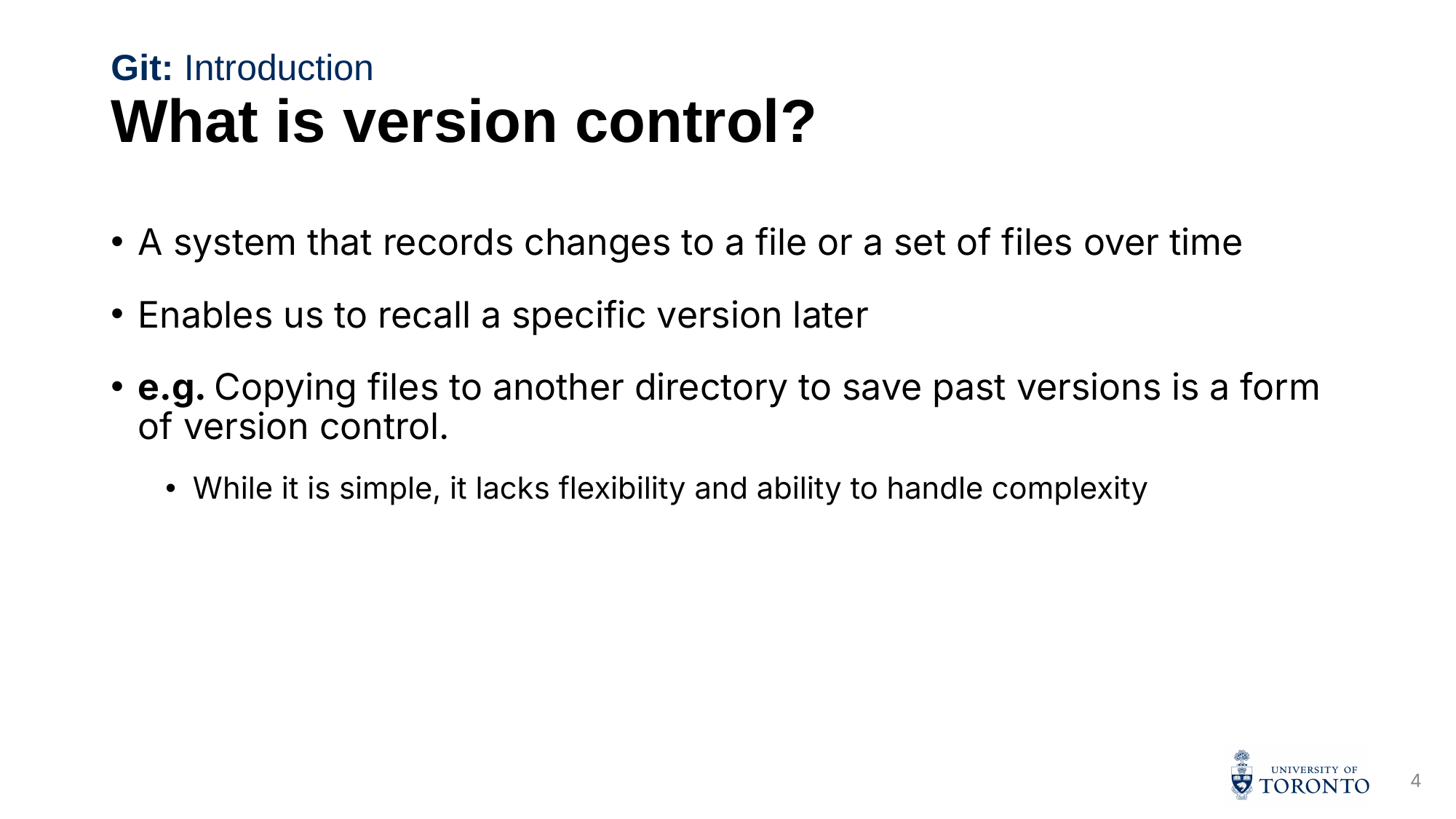

# What is version control?
Git: Introduction
A system that records changes to a file or a set of files over time
Enables us to recall a specific version later
e.g. Copying files to another directory to save past versions is a form of version control.
While it is simple, it lacks flexibility and ability to handle complexity
4